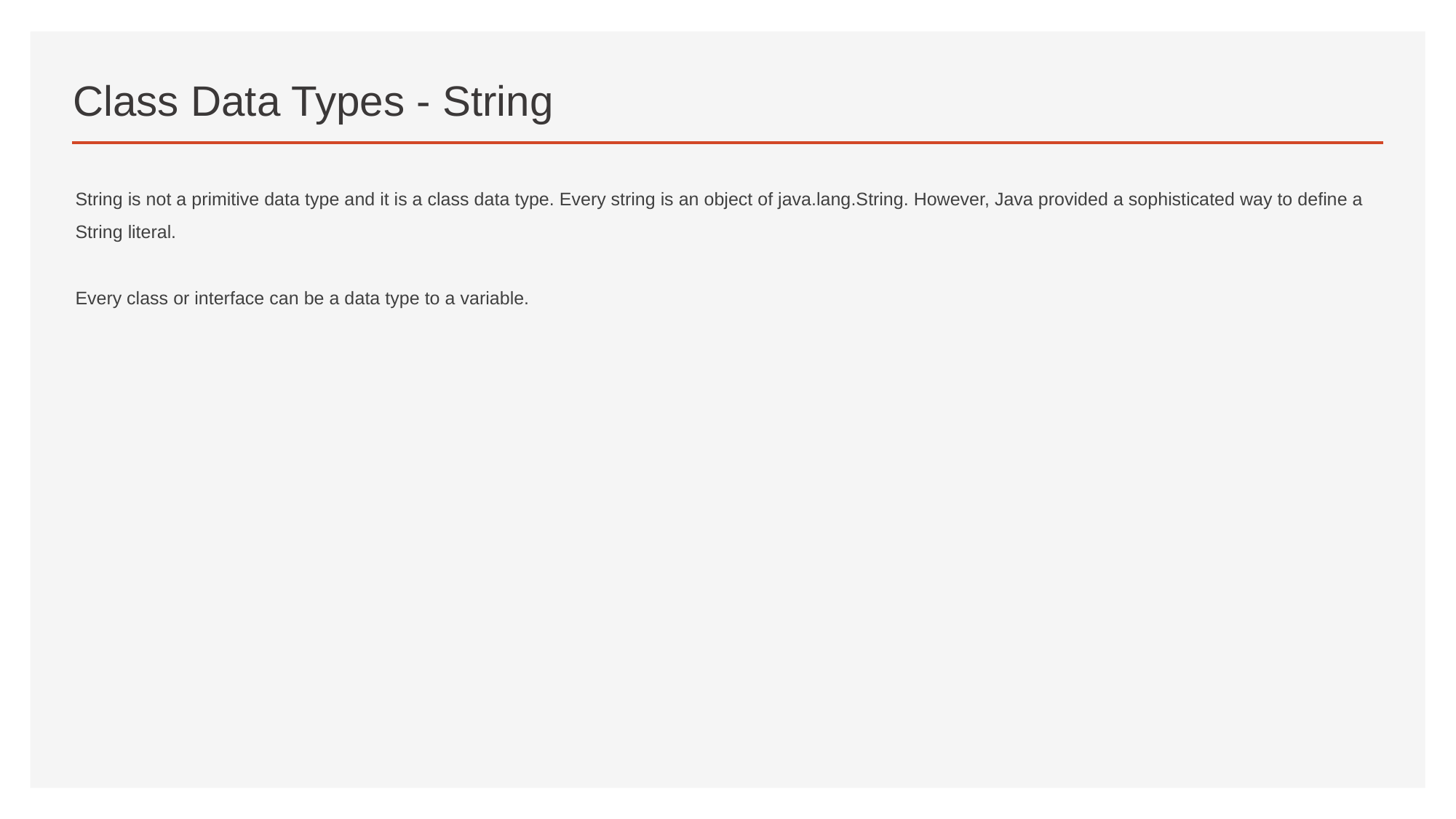

# Class Data Types - String
String is not a primitive data type and it is a class data type. Every string is an object of java.lang.String. However, Java provided a sophisticated way to define a String literal.
Every class or interface can be a data type to a variable.